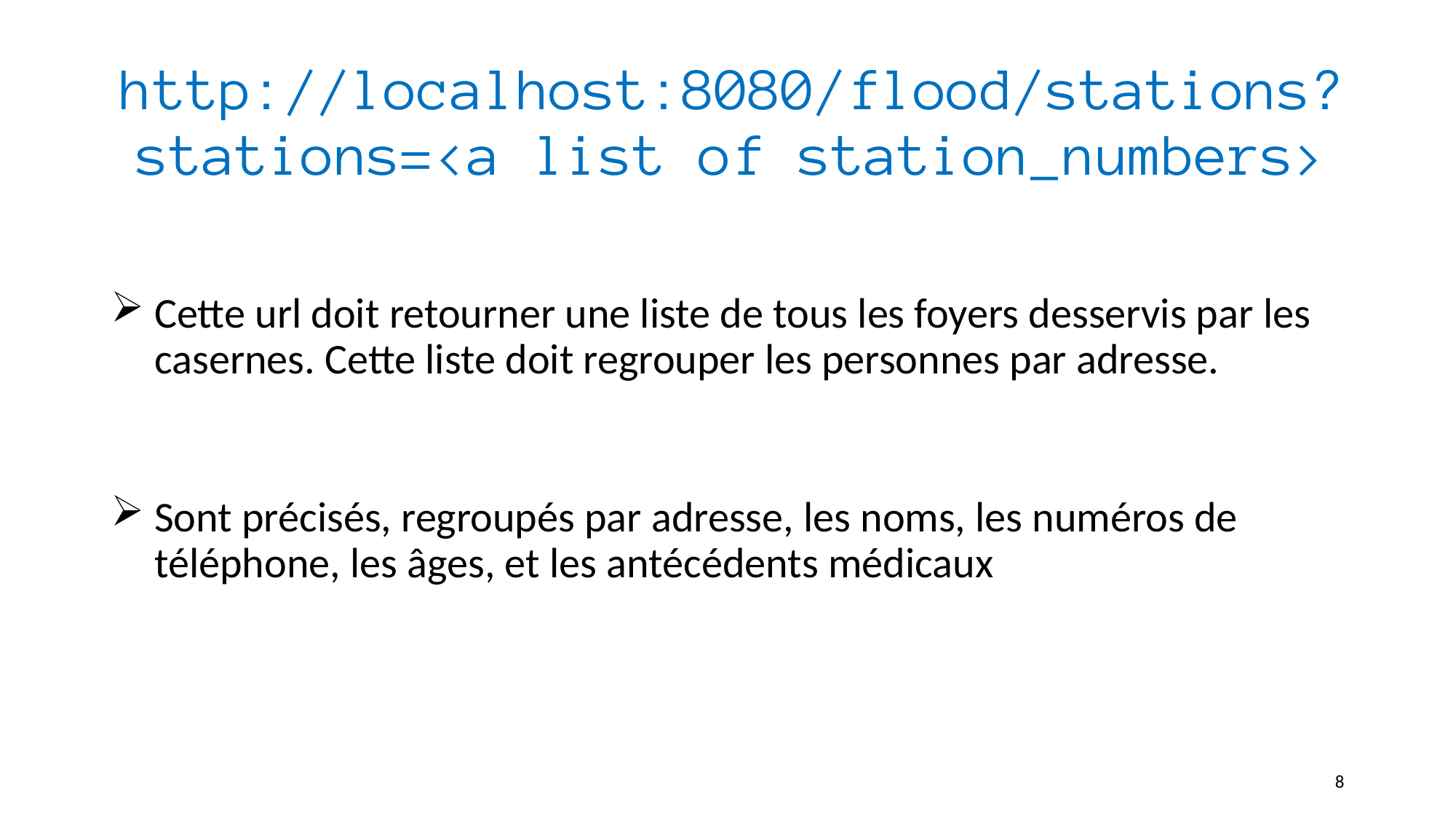

# http://localhost:8080/flood/stations?stations=<a list of station_numbers>

Cette url doit retourner une liste de tous les foyers desservis par les casernes. Cette liste doit regrouper les personnes par adresse.

Sont précisés, regroupés par adresse, les noms, les numéros de téléphone, les âges, et les antécédents médicaux
8